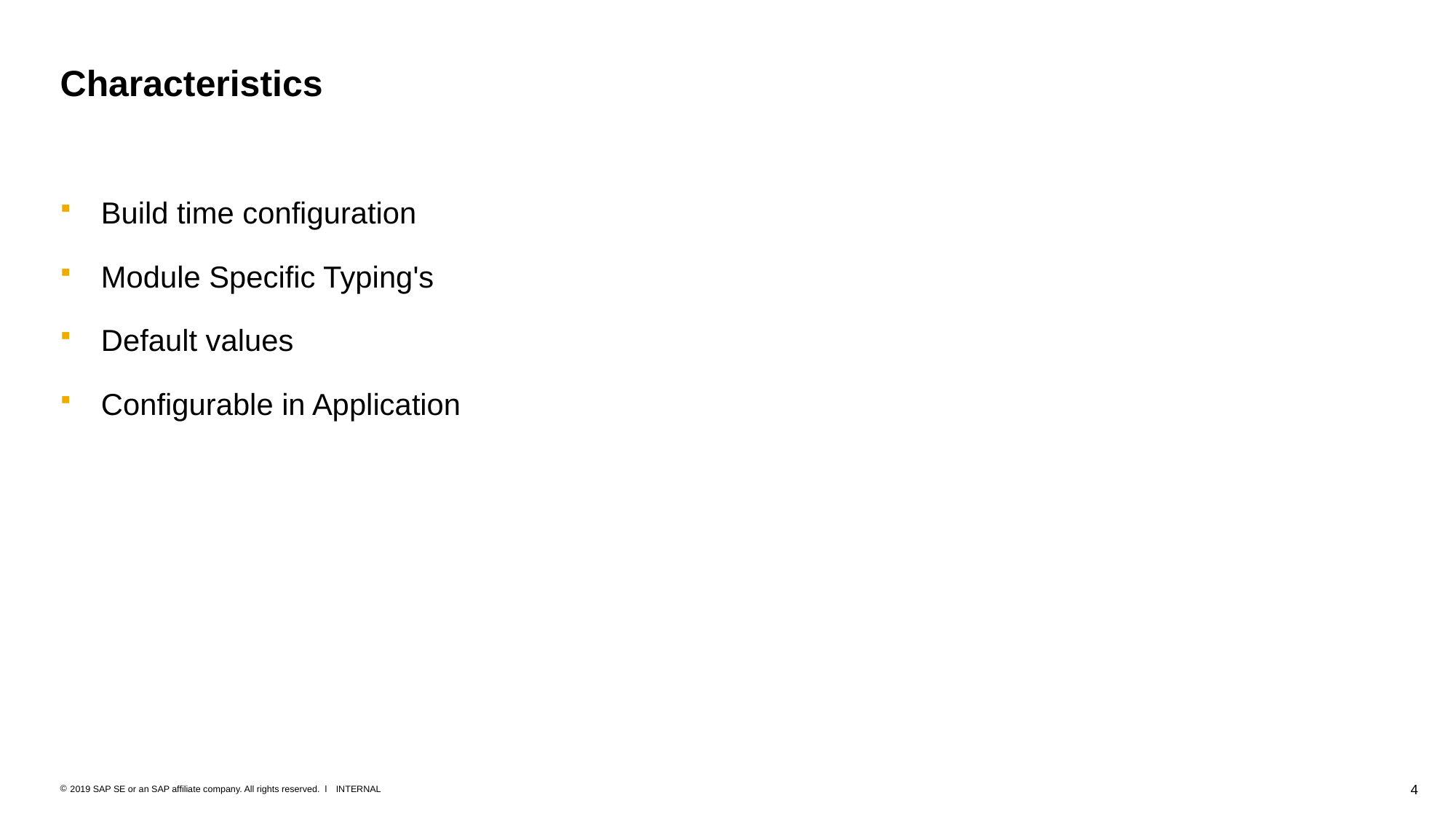

# Characteristics
Build time configuration
Module Specific Typing's
Default values
Configurable in Application